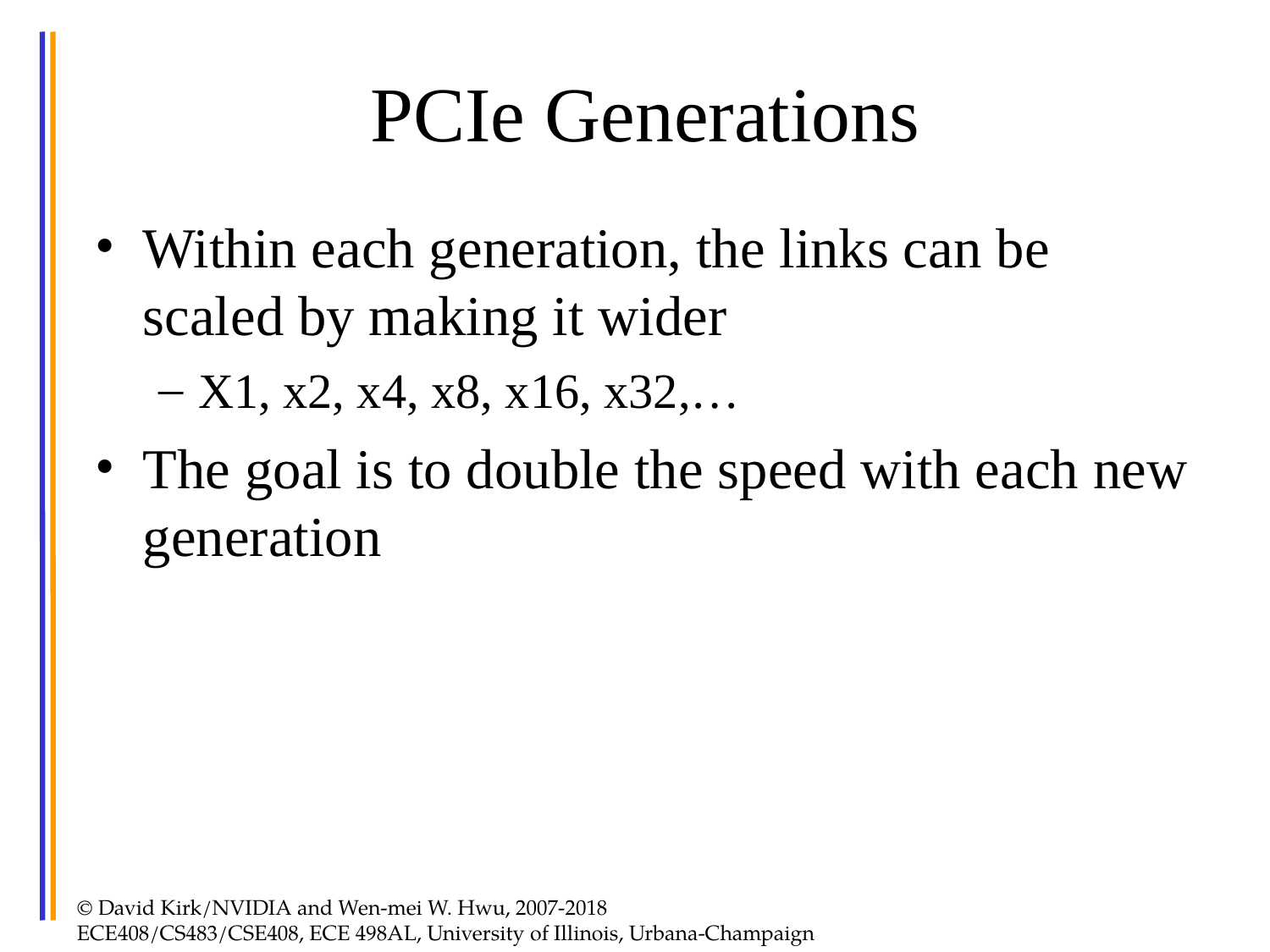

# PCIe Generations
Within each generation, the links can be scaled by making it wider
X1, x2, x4, x8, x16, x32,…
The goal is to double the speed with each new generation